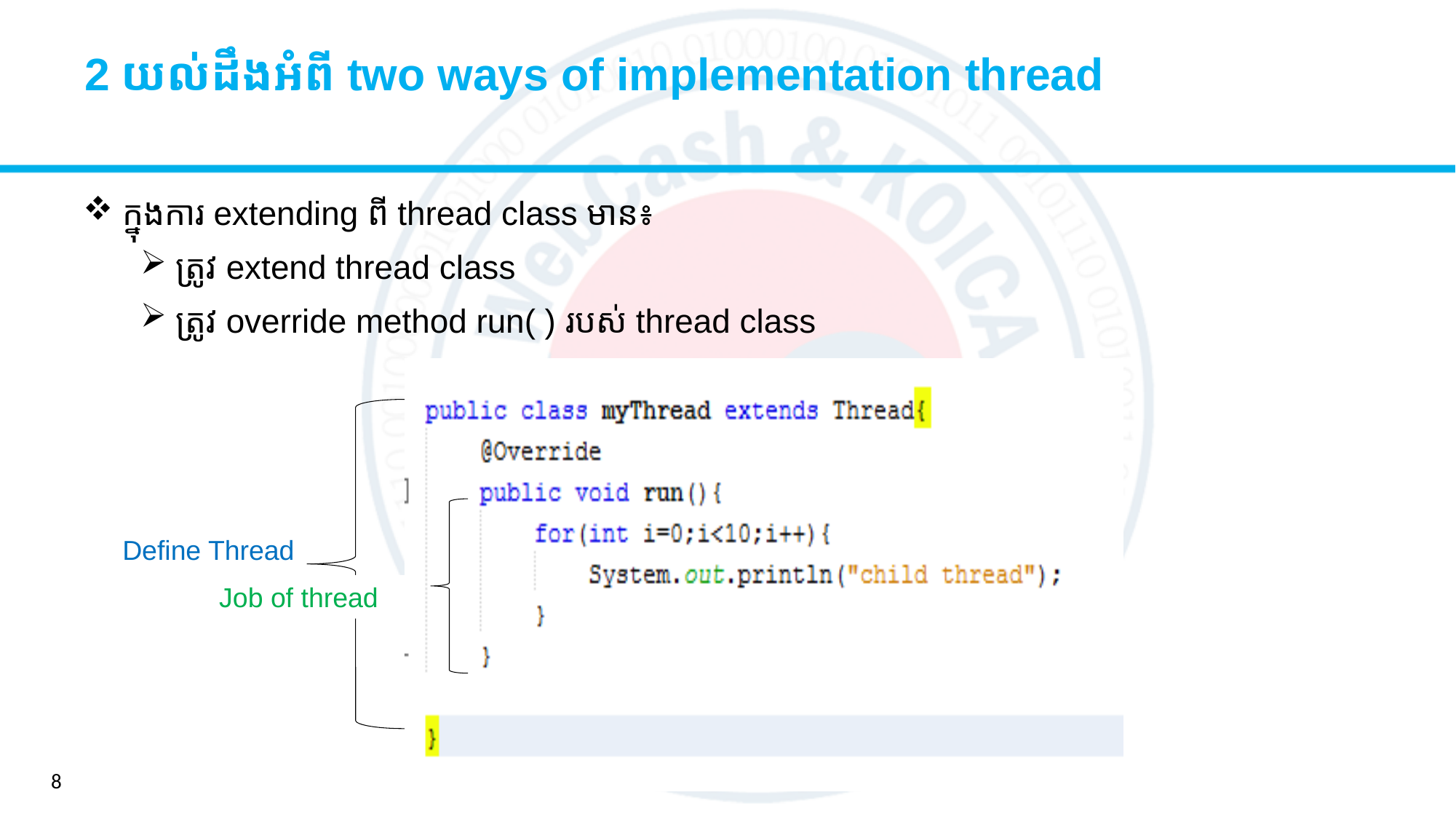

# 2 យល់ដឹងអំពី two ways of implementation thread
 ក្នុង​ការ extending ពី thread class មាន៖
 ត្រូវ extend thread class
​ ត្រូវ override method run( )​ របស់​ thread class

Define Thread
Job of thread
8